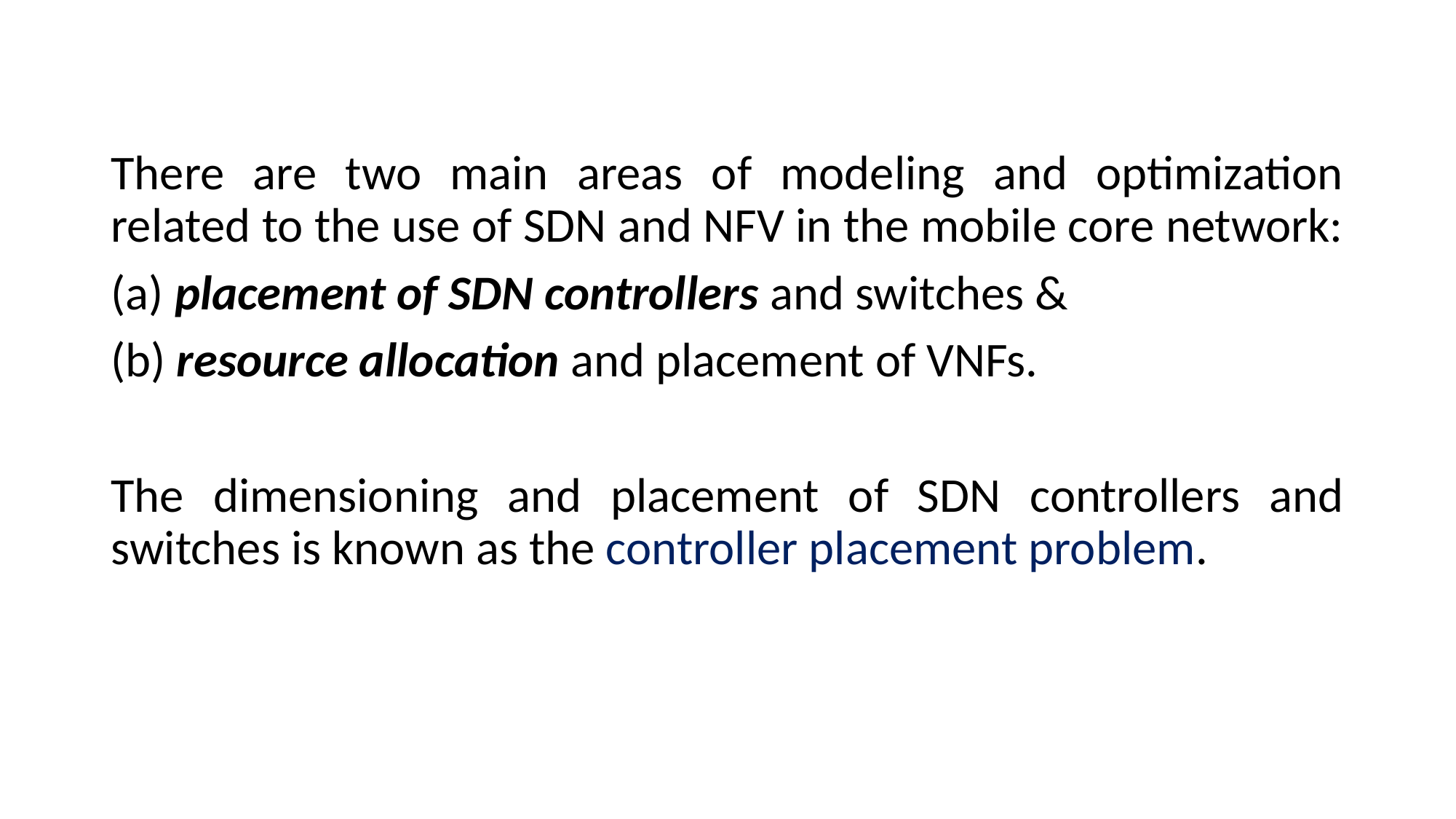

#
There are two main areas of modeling and optimization related to the use of SDN and NFV in the mobile core network:
(a) placement of SDN controllers and switches &
(b) resource allocation and placement of VNFs.

The dimensioning and placement of SDN controllers and switches is known as the controller placement problem.